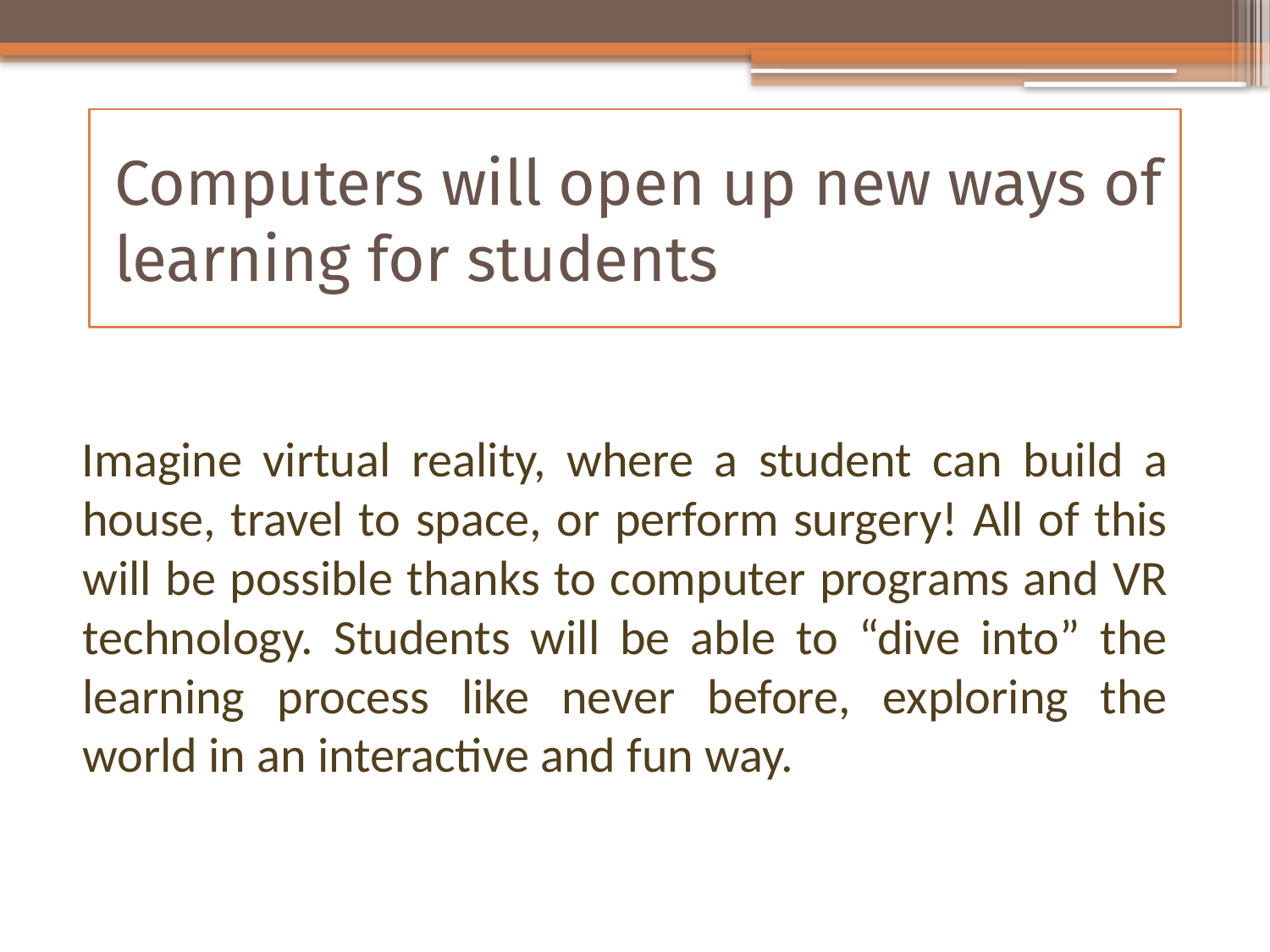

# computers will open up new ways of learning for students
Computers will open up new ways of learning for students
Пропаганда ― важнейший инструмент тоталитарного режима.

Imagine virtual reality, where a student can build a house, travel to space, or perform surgery! All of this will be possible thanks to computer programs and VR technology. Students will be able to “dive into” the learning process like never before, exploring the world in an interactive and fun way.